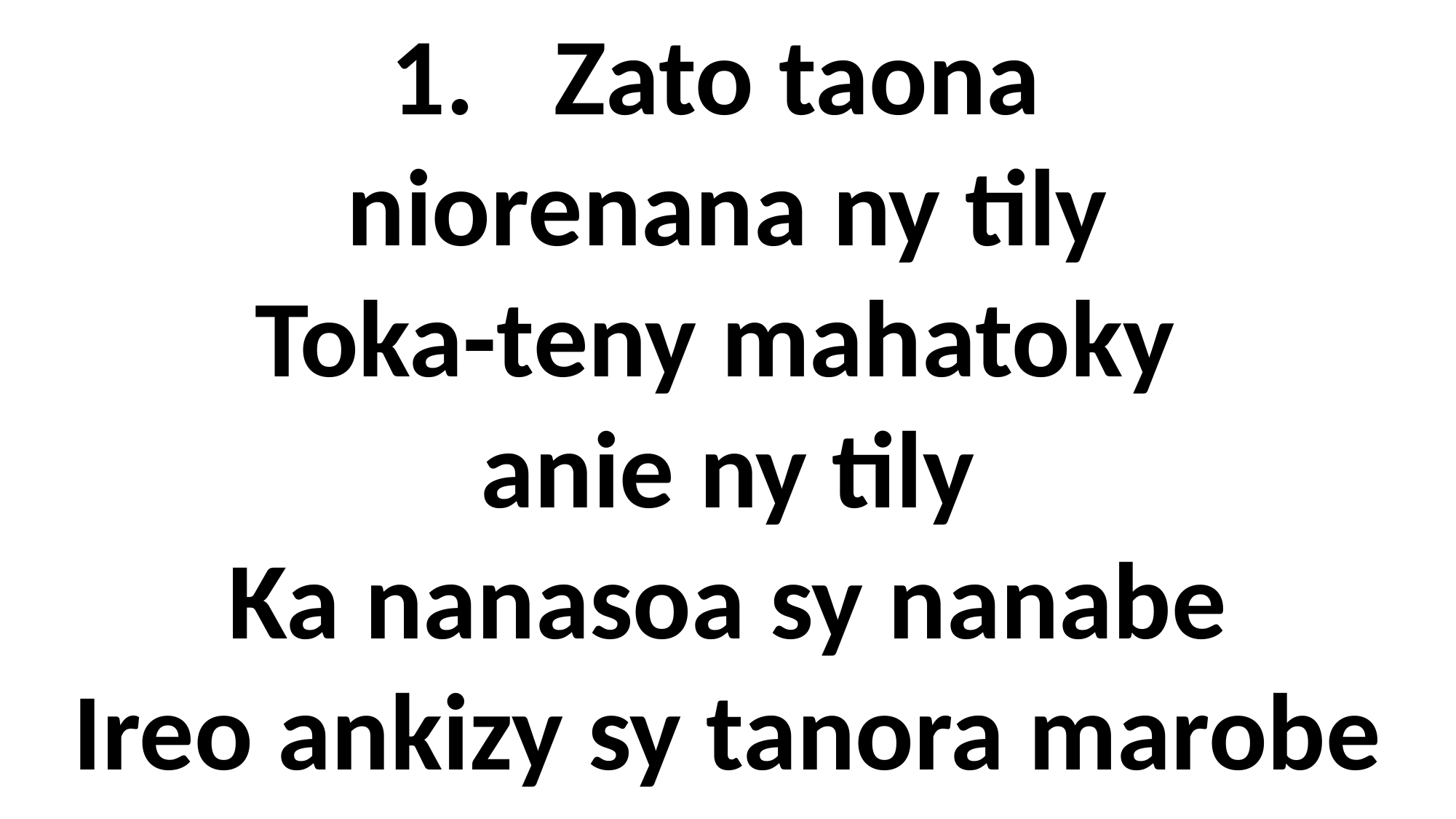

Zato taona
niorenana ny tily
Toka-teny mahatoky
anie ny tily
Ka nanasoa sy nanabe
Ireo ankizy sy tanora marobe